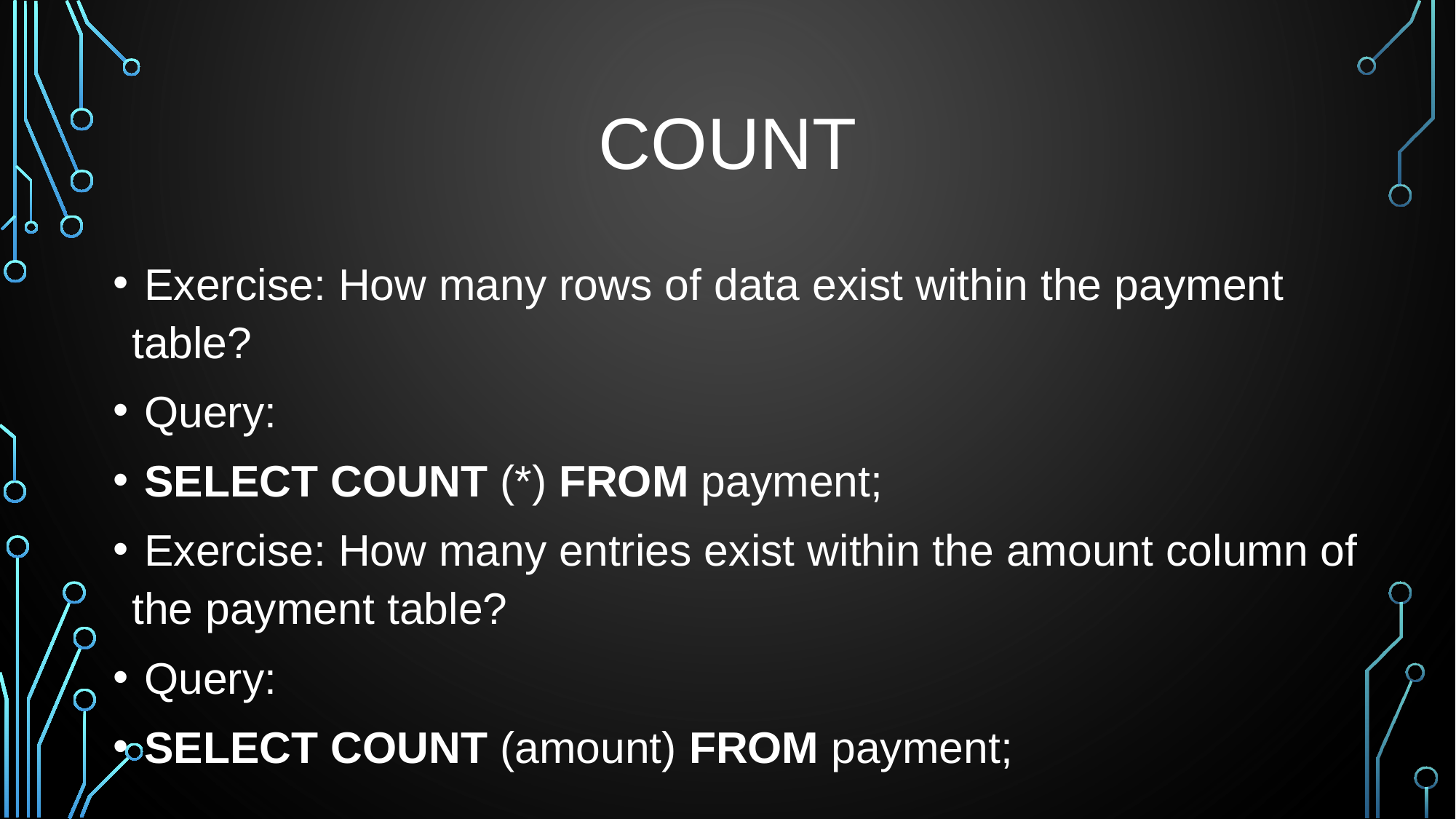

# COUNT

 Exercise: How many rows of data exist within the payment table?
 Query:
 SELECT COUNT (*) FROM payment;
 Exercise: How many entries exist within the amount column of the payment table?
 Query:
 SELECT COUNT (amount) FROM payment;